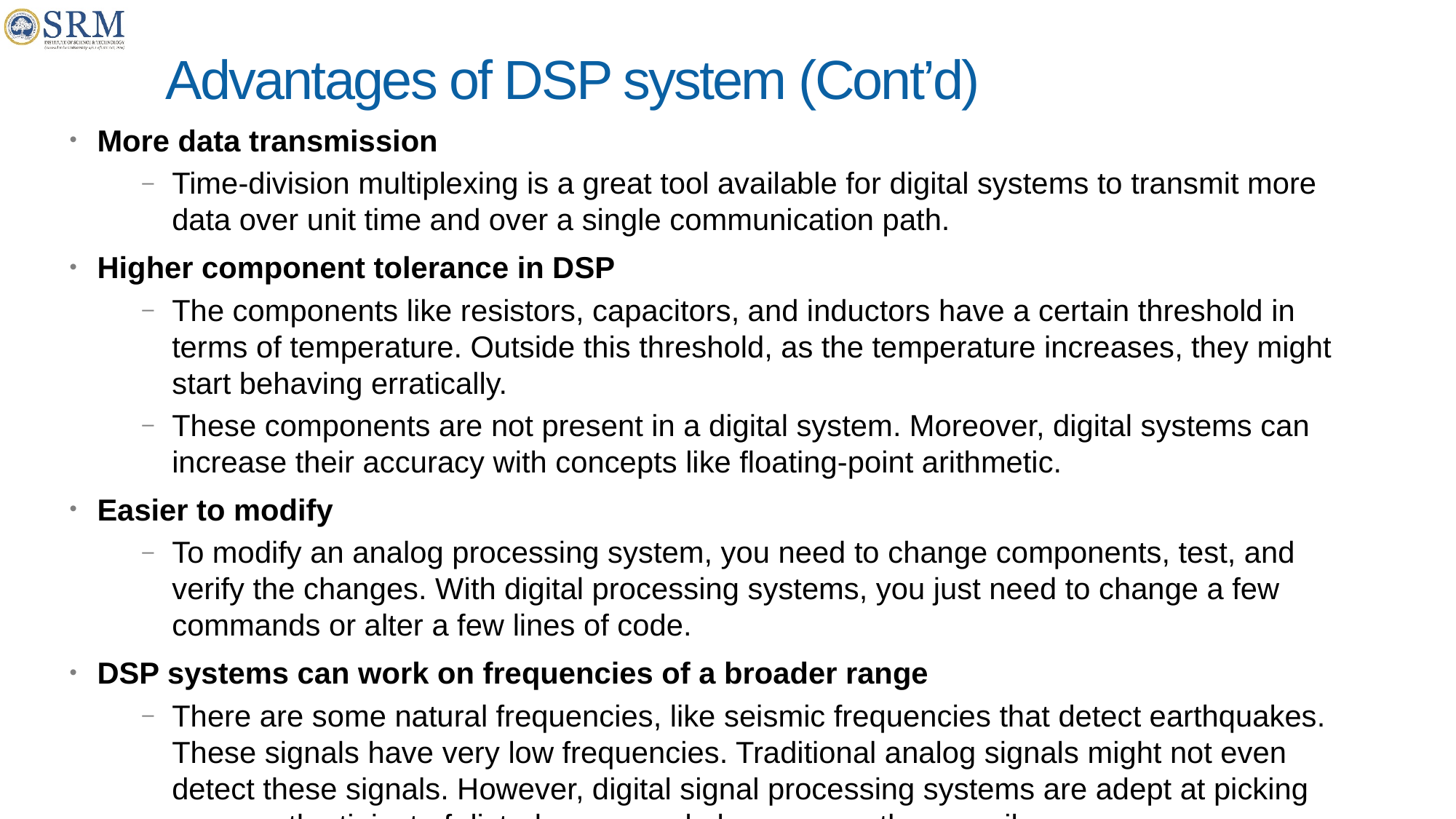

# Advantages of DSP system (Cont’d)
More data transmission
Time-division multiplexing is a great tool available for digital systems to transmit more data over unit time and over a single communication path.
Higher component tolerance in DSP
The components like resistors, capacitors, and inductors have a certain threshold in terms of temperature. Outside this threshold, as the temperature increases, they might start behaving erratically.
These components are not present in a digital system. Moreover, digital systems can increase their accuracy with concepts like floating-point arithmetic.
Easier to modify
To modify an analog processing system, you need to change components, test, and verify the changes. With digital processing systems, you just need to change a few commands or alter a few lines of code.
DSP systems can work on frequencies of a broader range
There are some natural frequencies, like seismic frequencies that detect earthquakes. These signals have very low frequencies. Traditional analog signals might not even detect these signals. However, digital signal processing systems are adept at picking up even the tiniest of disturbances and also process them easily.
Cost
When working at scale, DSPs are cheaper.